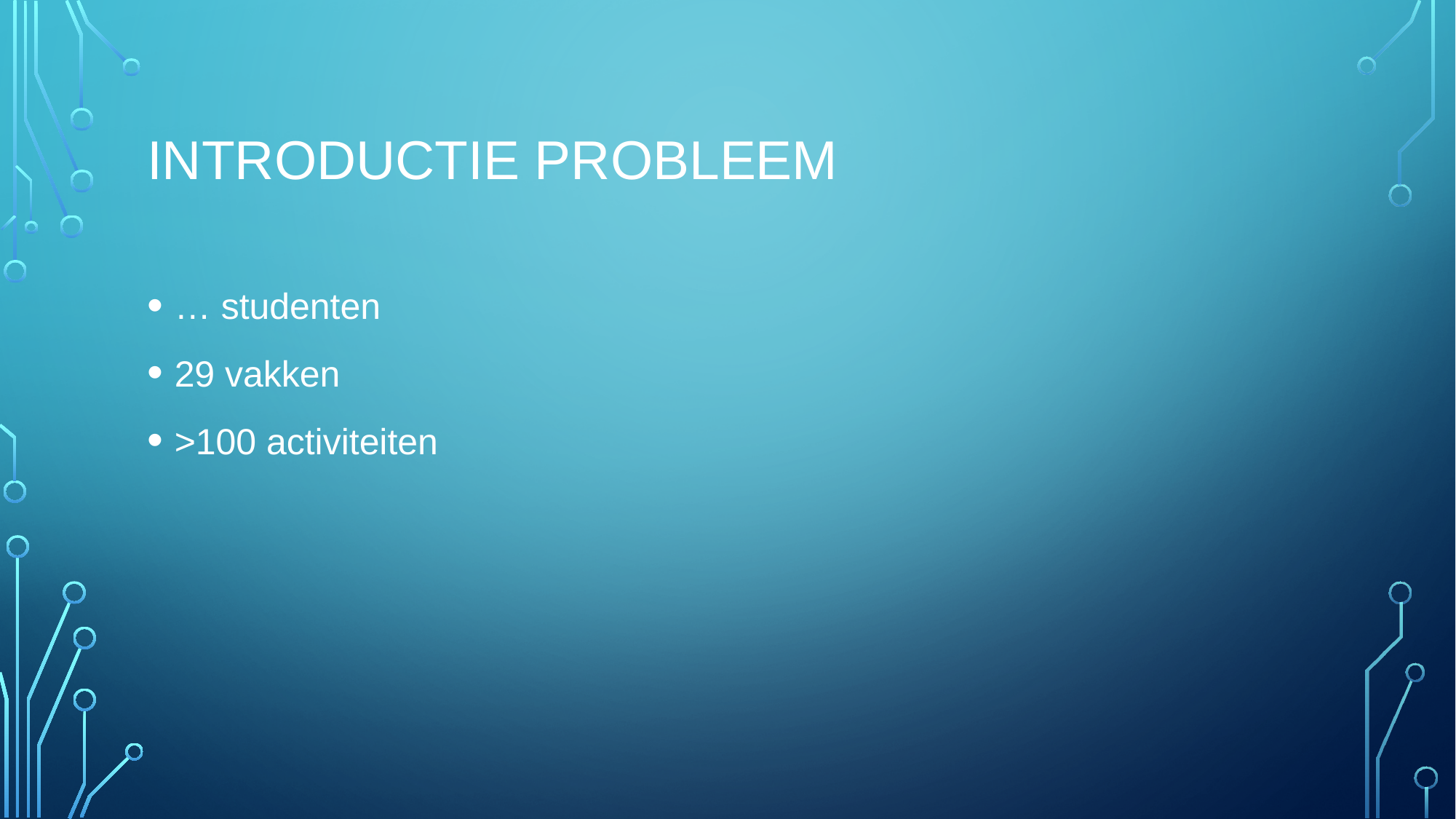

# Introductie probleem
… studenten
29 vakken
>100 activiteiten